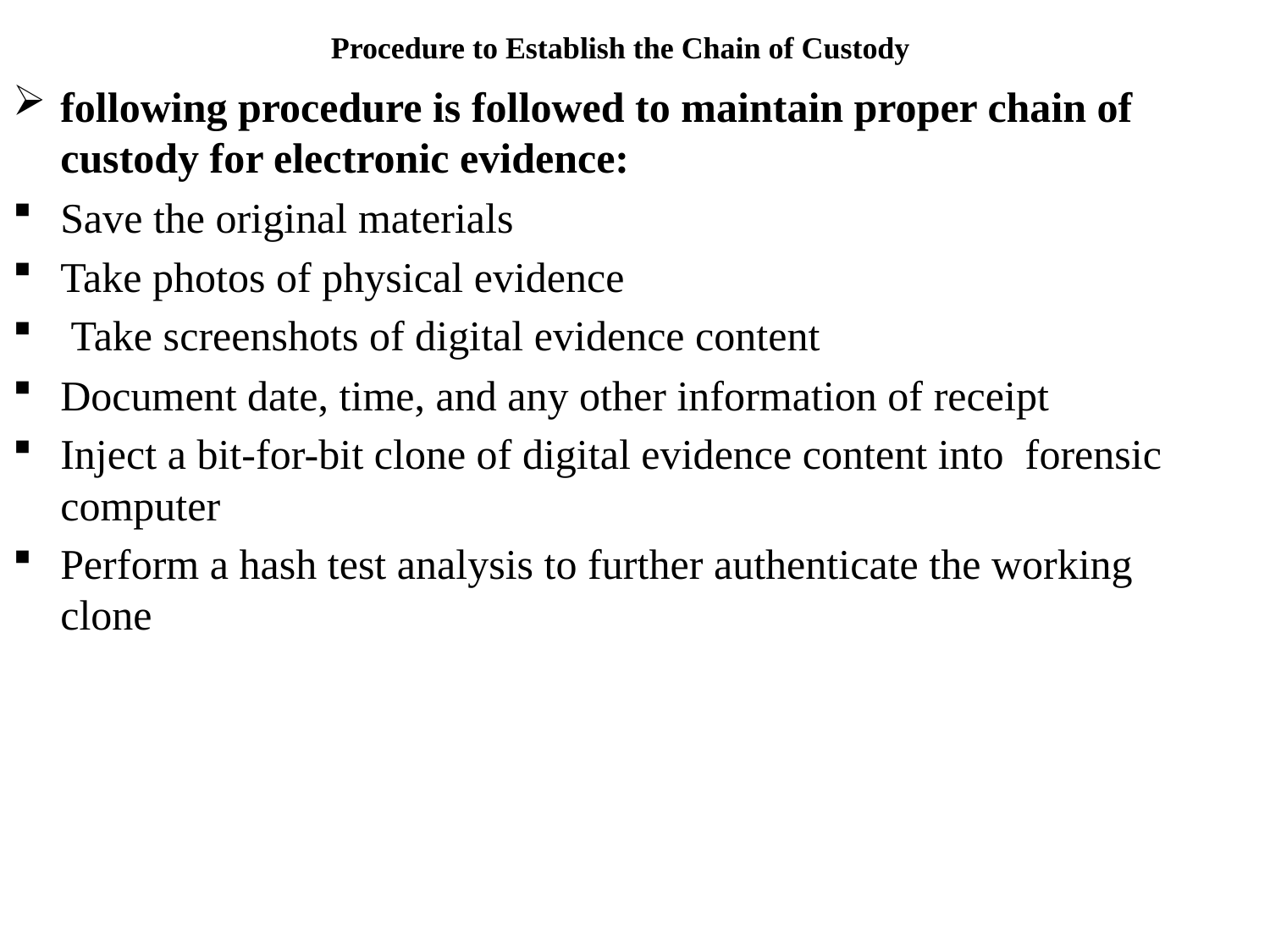

# Procedure to Establish the Chain of Custody
following procedure is followed to maintain proper chain of custody for electronic evidence:
Save the original materials
Take photos of physical evidence
 Take screenshots of digital evidence content
Document date, time, and any other information of receipt
Inject a bit-for-bit clone of digital evidence content into  forensic computer
Perform a hash test analysis to further authenticate the working clone